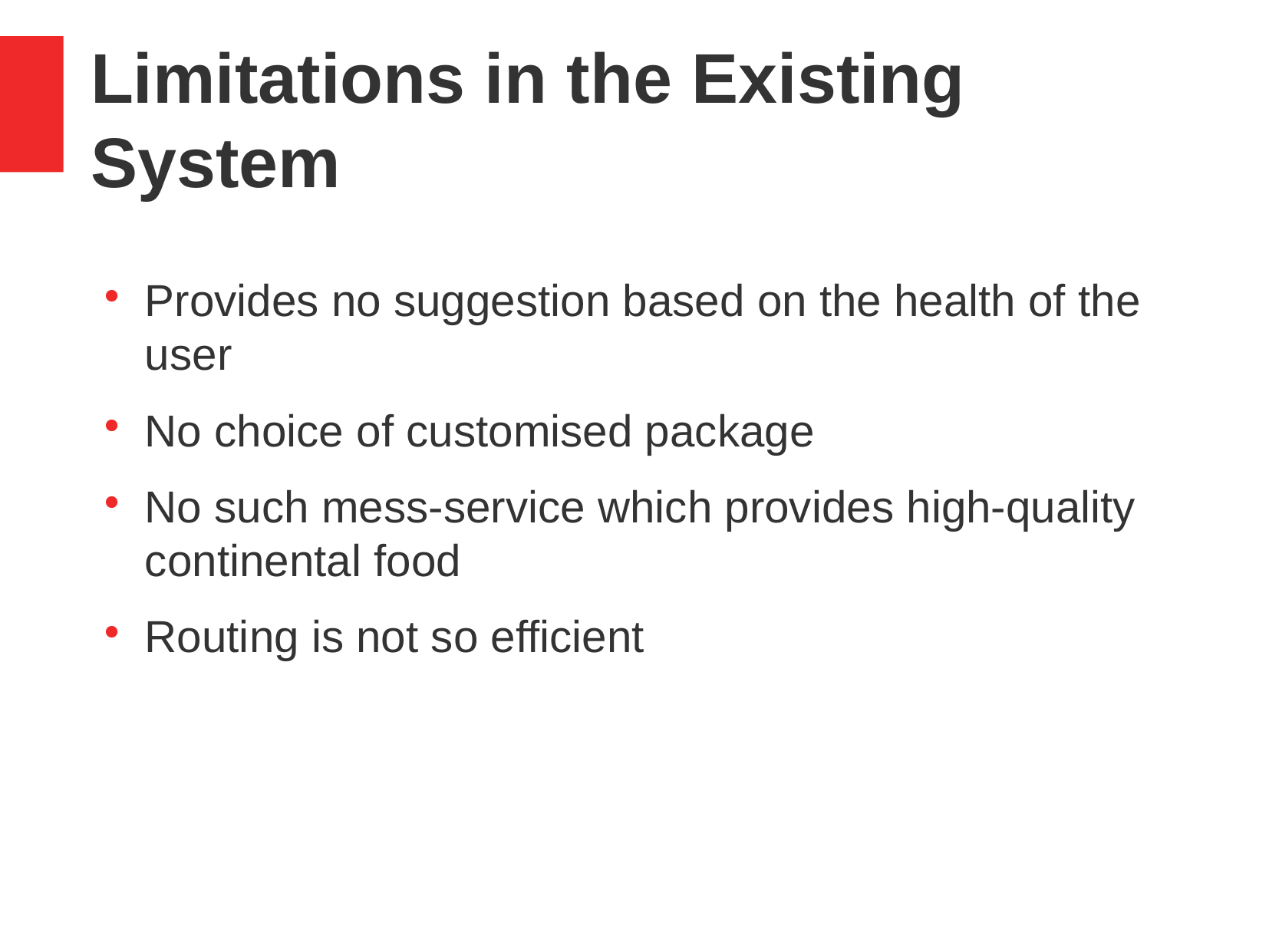

Limitations in the Existing System
Provides no suggestion based on the health of the user
No choice of customised package
No such mess-service which provides high-quality continental food
Routing is not so efficient